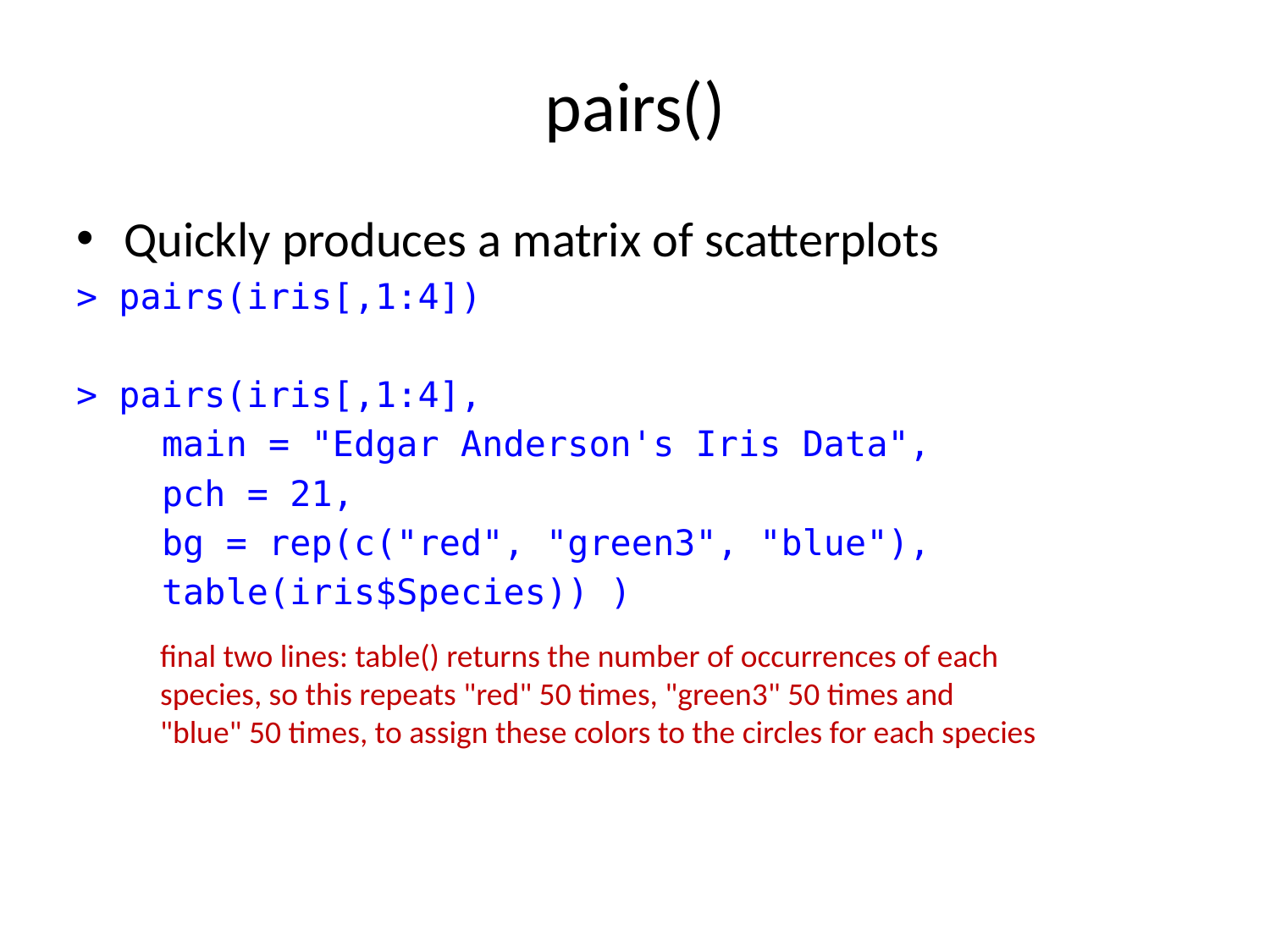

# pairs()
Quickly produces a matrix of scatterplots
> pairs(iris[,1:4])

> pairs(iris[,1:4],
    main = "Edgar Anderson's Iris Data",
    pch = 21,
    bg = rep(c("red", "green3", "blue"),
    table(iris$Species)) )

final two lines: table() returns the number of occurrences of each species, so this repeats "red" 50 times, "green3" 50 times and "blue" 50 times, to assign these colors to the circles for each species